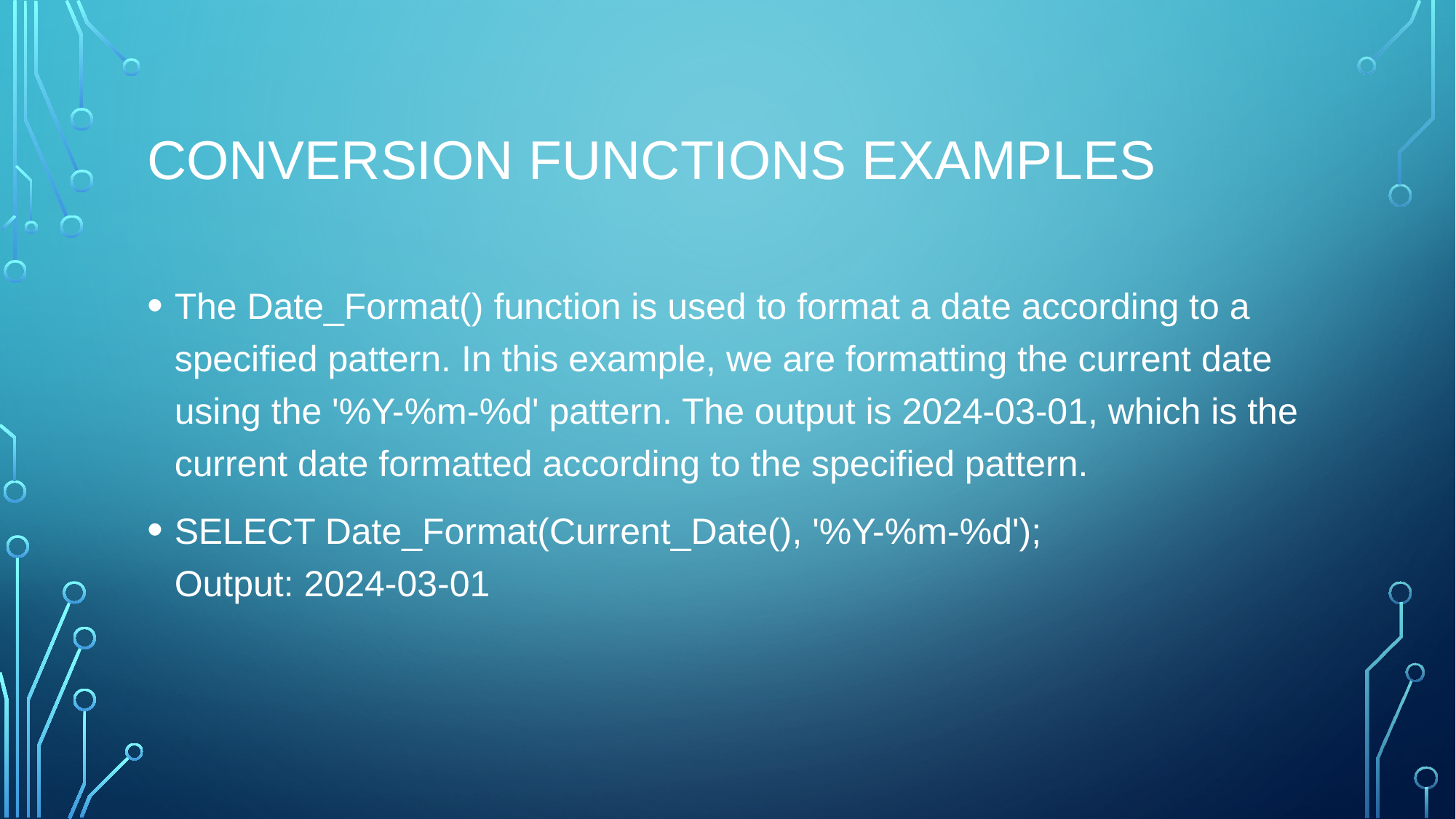

# Conversion functions examples
The Date_Format() function is used to format a date according to a specified pattern. In this example, we are formatting the current date using the '%Y-%m-%d' pattern. The output is 2024-03-01, which is the current date formatted according to the specified pattern.
SELECT Date_Format(Current_Date(), '%Y-%m-%d');
Output: 2024-03-01